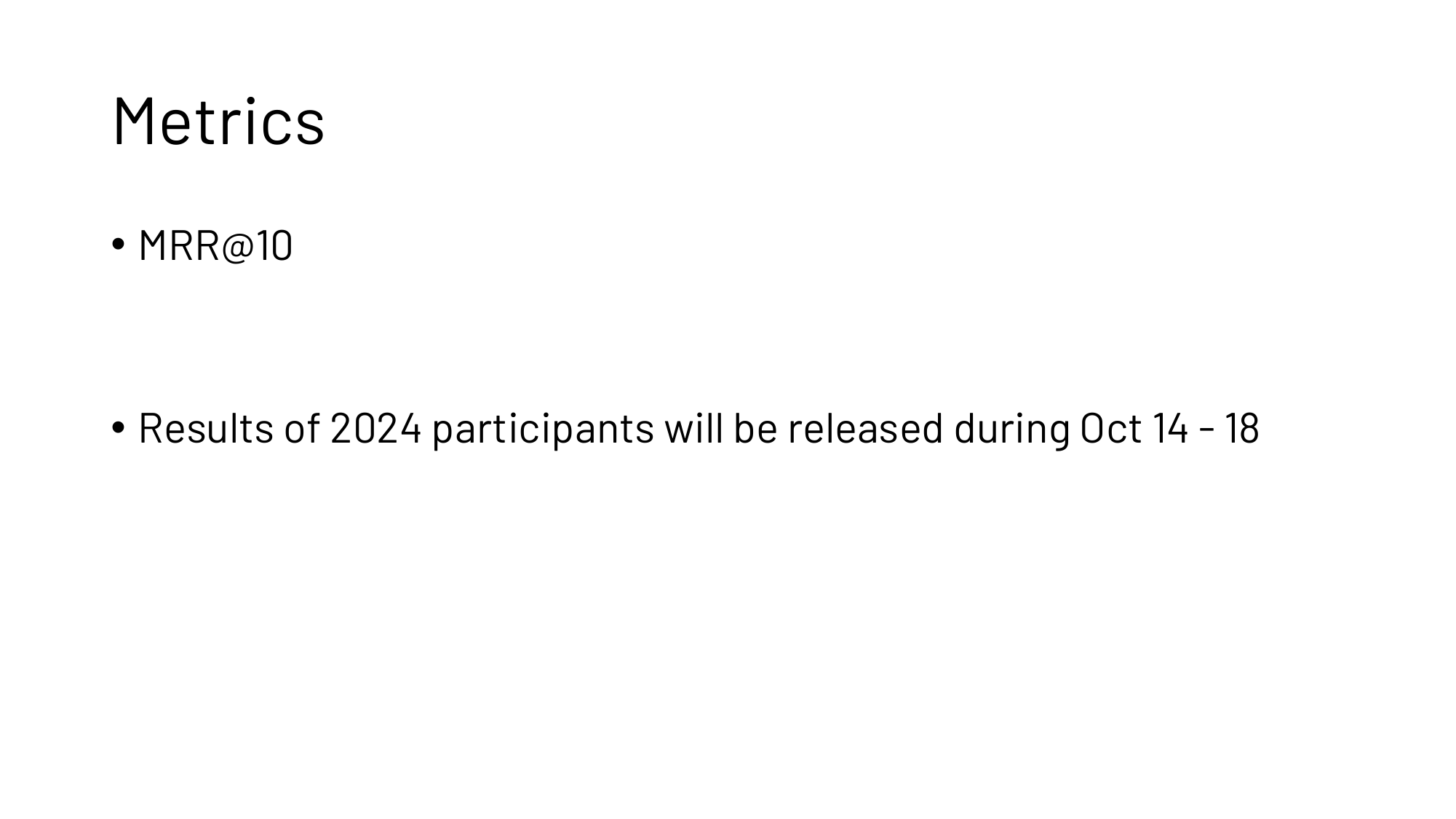

# Metrics
MRR@10

Results of 2024 participants will be released during Oct 14 - 18